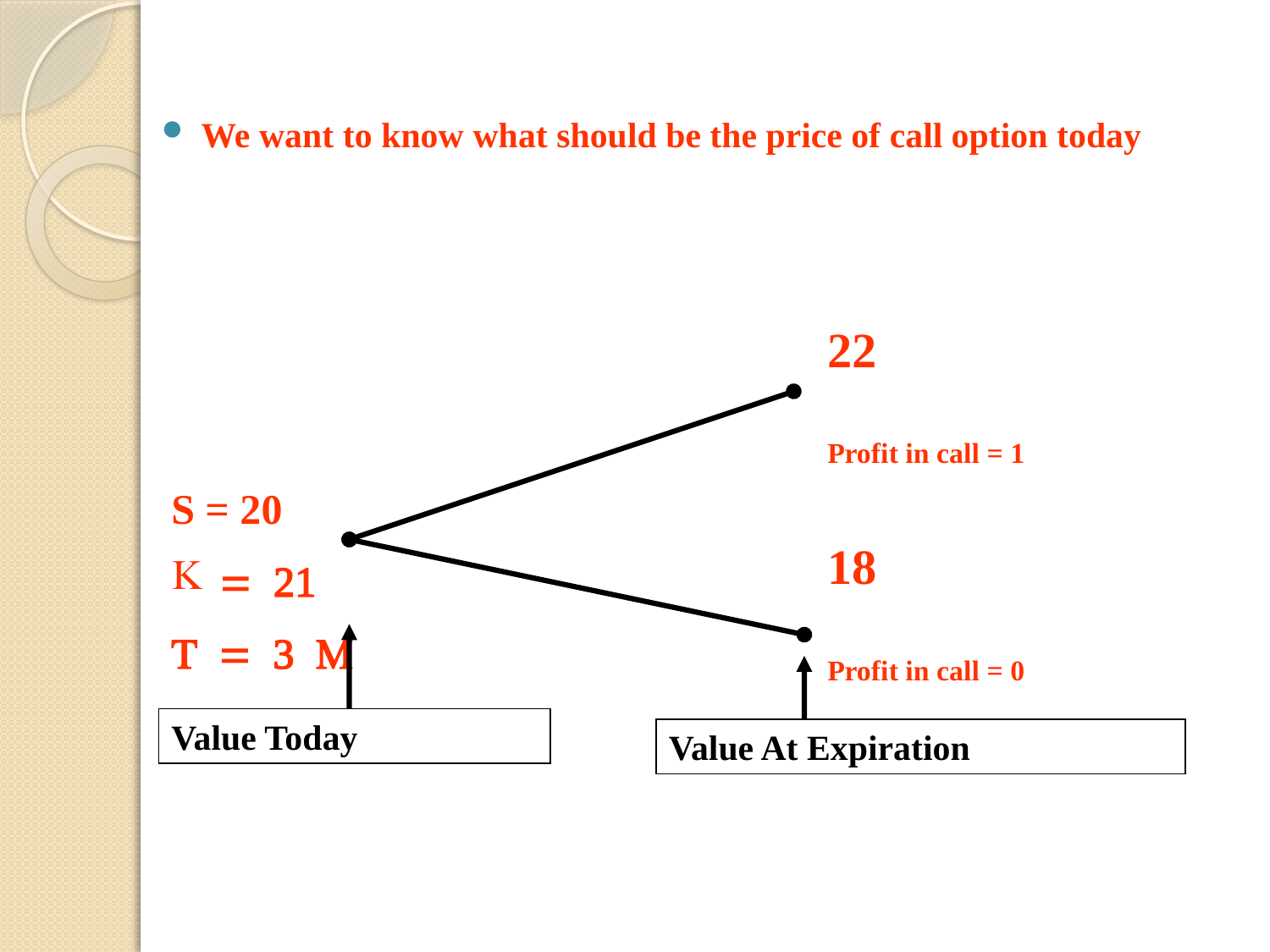

We want to know what should be the price of call option today
22
Profit in call = 1

S = 20
= 21
Τ = 3 Μ
18
Profit in call = 0

Value Today

Value At Expiration